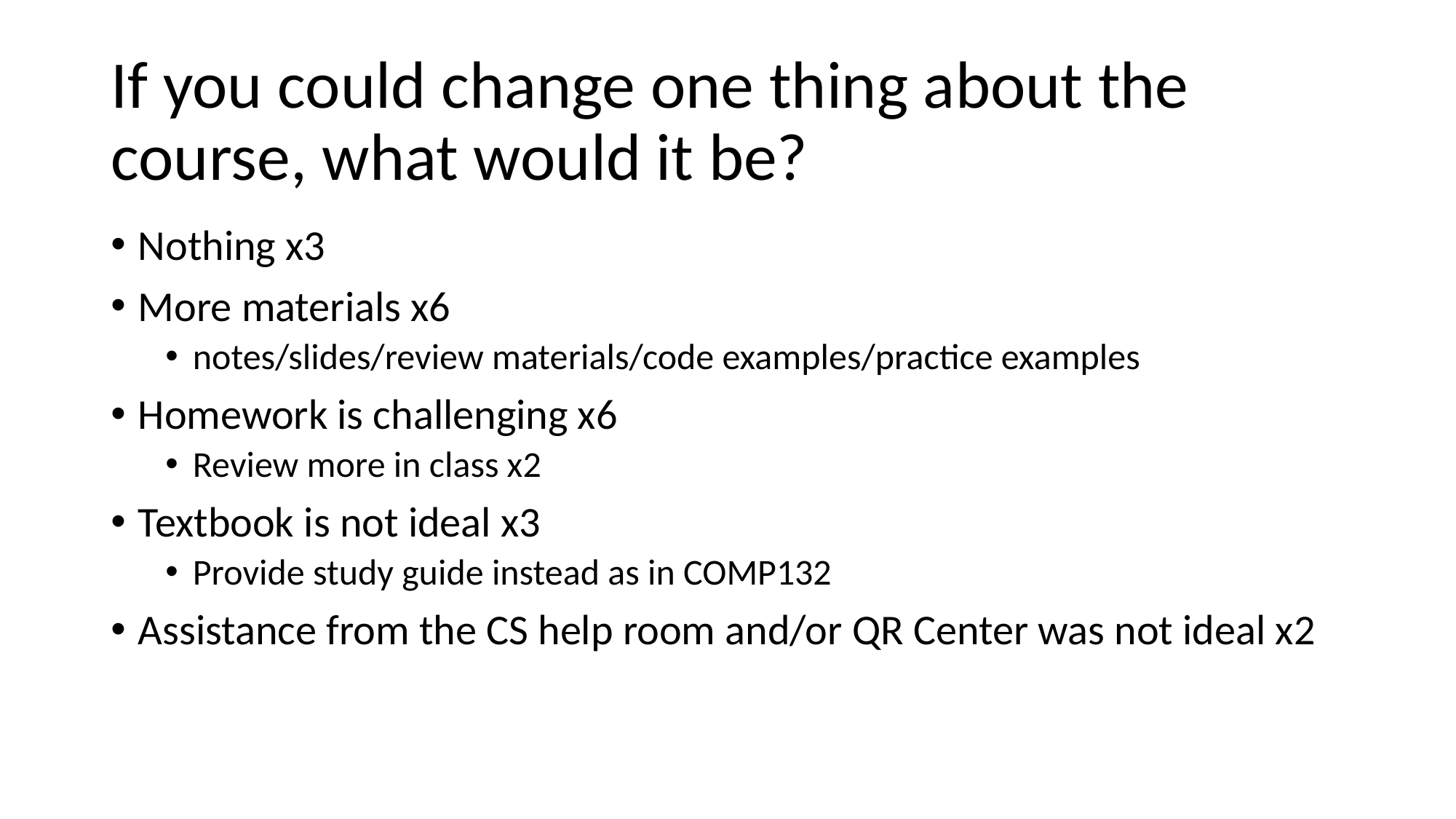

# If you could change one thing about the course, what would it be?
Nothing x3
More materials x6
notes/slides/review materials/code examples/practice examples
Homework is challenging x6
Review more in class x2
Textbook is not ideal x3
Provide study guide instead as in COMP132
Assistance from the CS help room and/or QR Center was not ideal x2